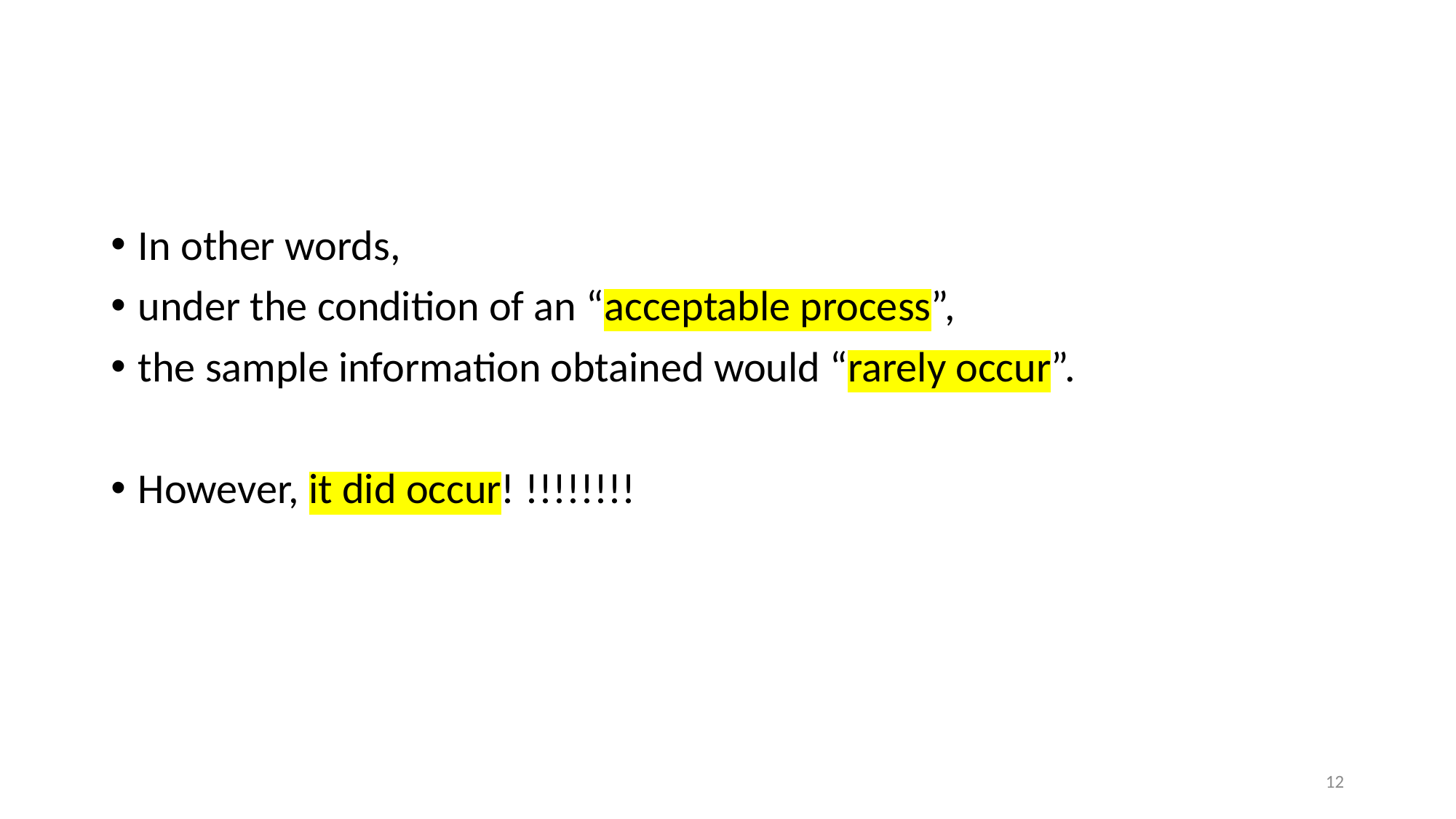

#
In other words,
under the condition of an “acceptable process”,
the sample information obtained would “rarely occur”.

However, it did occur! !!!!!!!!
12